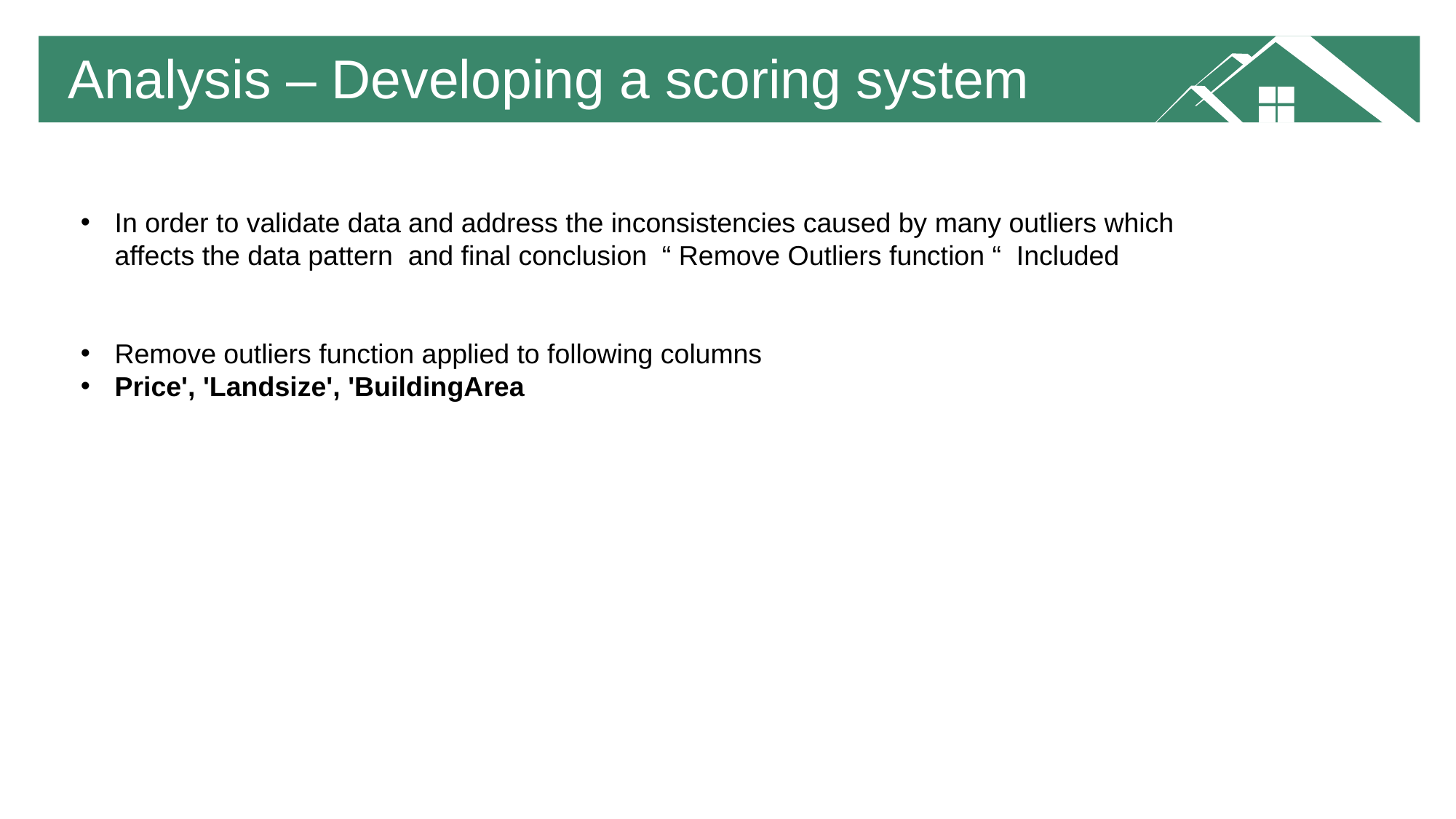

Analysis – Developing a scoring system
In order to validate data and address the inconsistencies caused by many outliers which affects the data pattern  and final conclusion  “ Remove Outliers function “  Included

Remove outliers function applied to following columns
Price', 'Landsize', 'BuildingArea